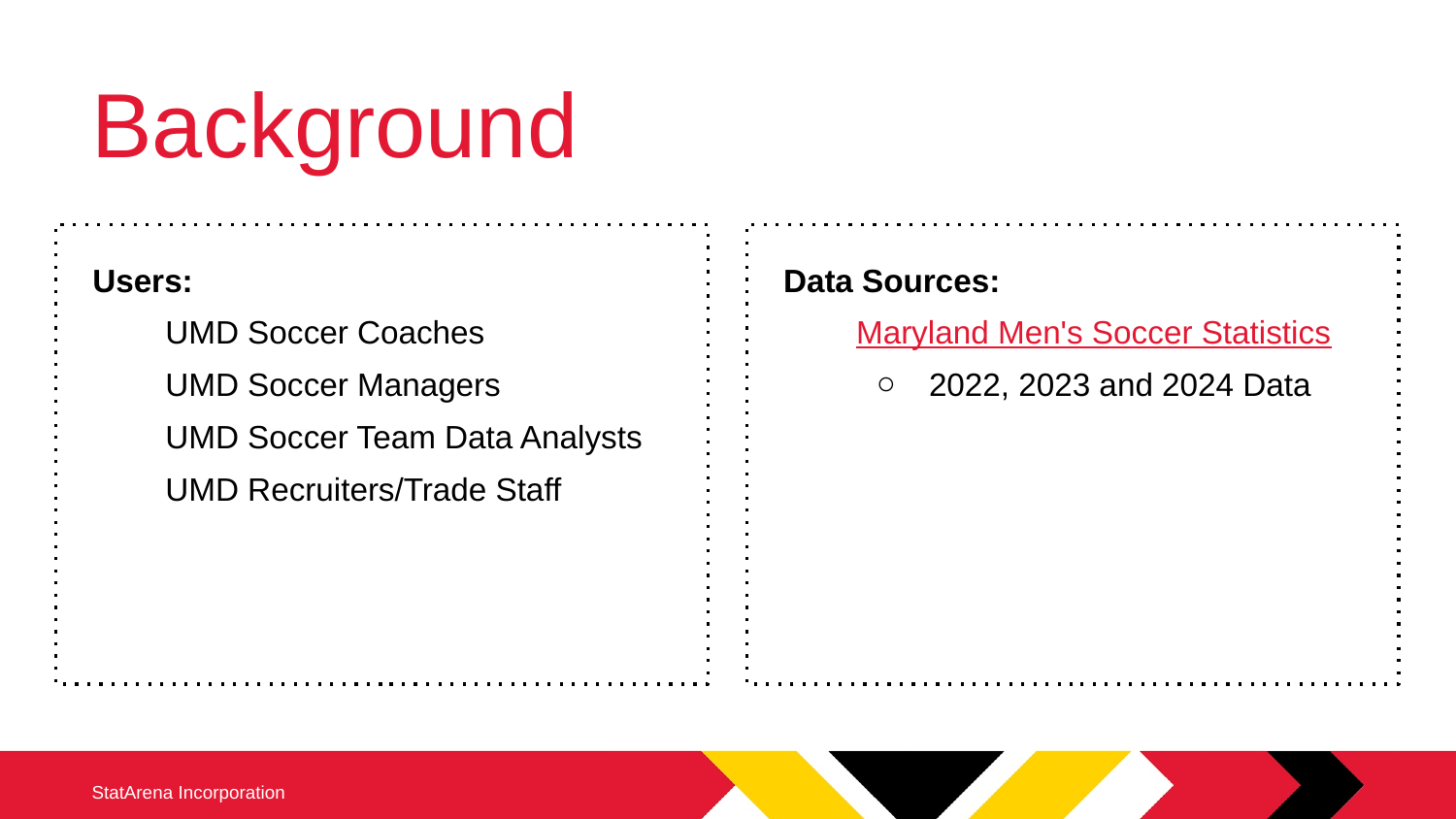

# Background
Users:
UMD Soccer Coaches
UMD Soccer Managers
UMD Soccer Team Data Analysts
UMD Recruiters/Trade Staff

Data Sources:
Maryland Men's Soccer Statistics
2022, 2023 and 2024 Data
StatArena Incorporation